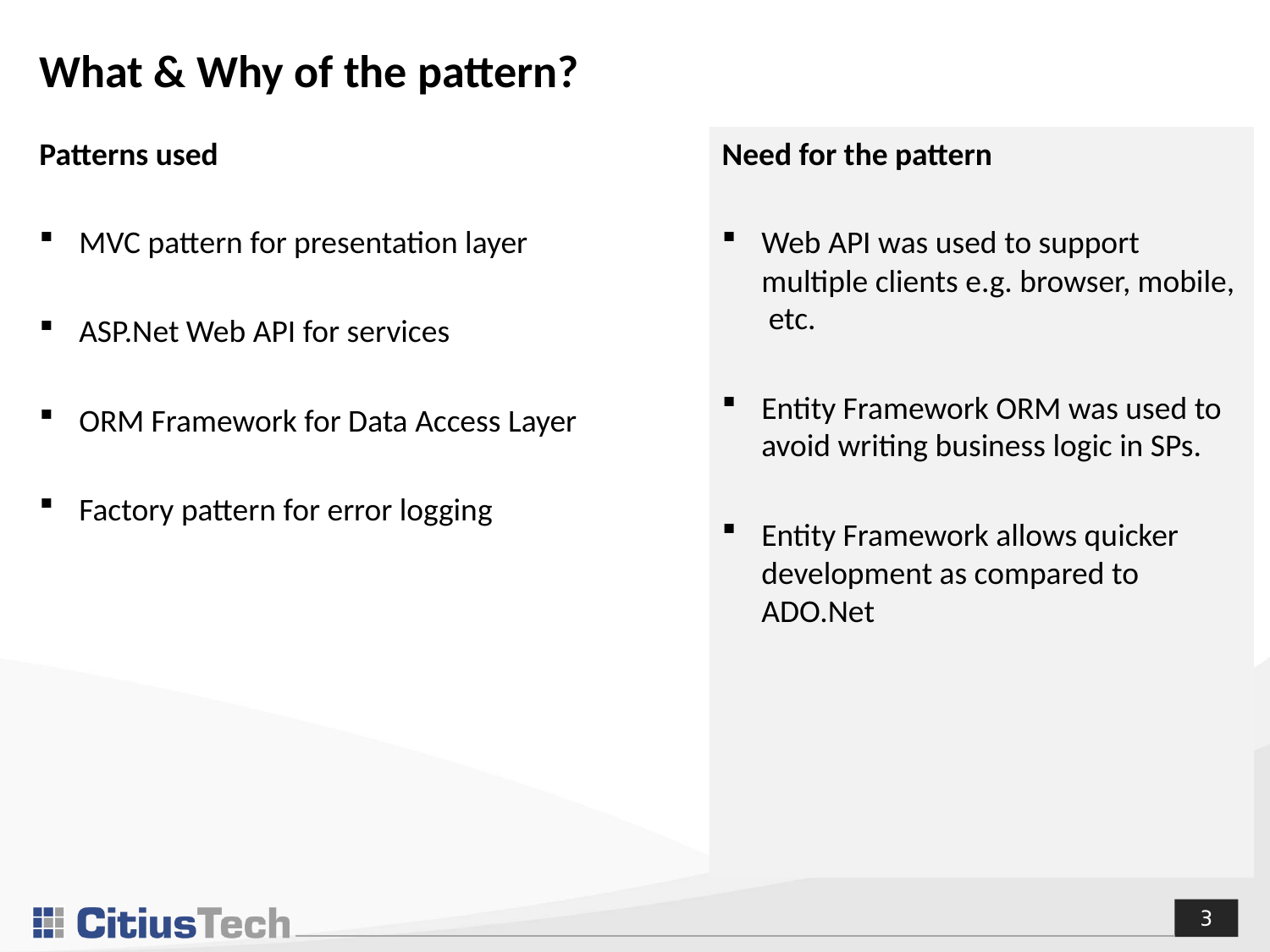

# What & Why of the pattern?
Patterns used

MVC pattern for presentation layer

ASP.Net Web API for services

ORM Framework for Data Access Layer

Factory pattern for error logging
Need for the pattern

Web API was used to support multiple clients e.g. browser, mobile,  etc.

Entity Framework ORM was used to avoid writing business logic in SPs.

Entity Framework allows quicker development as compared to  ADO.Net